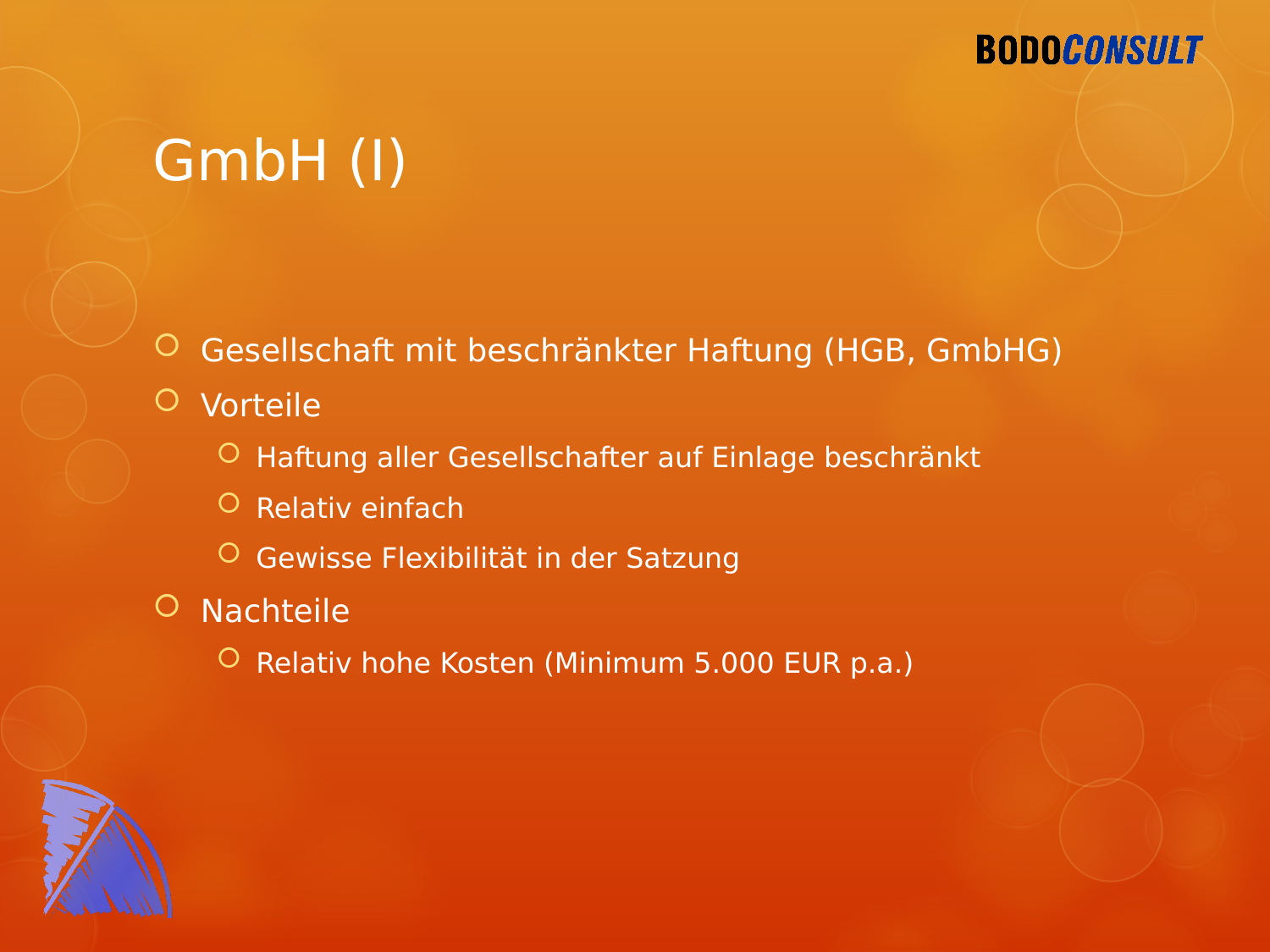

# GmbH (I)
Gesellschaft mit beschränkter Haftung (HGB, GmbHG)
Vorteile
Haftung aller Gesellschafter auf Einlage beschränkt
Relativ einfach
Gewisse Flexibilität in der Satzung
Nachteile
Relativ hohe Kosten (Minimum 5.000 EUR p.a.)